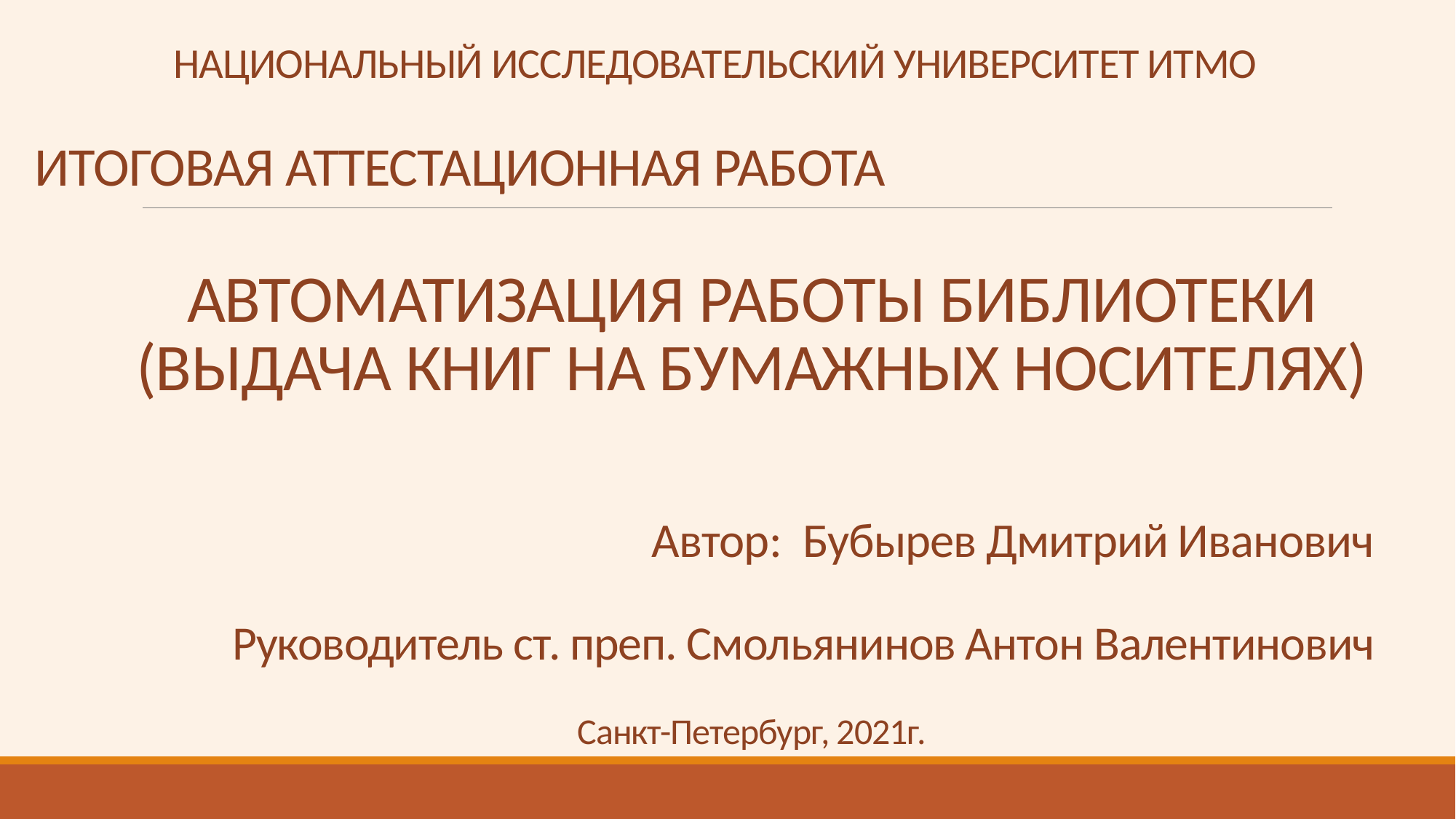

НАЦИОНАЛЬНЫЙ ИССЛЕДОВАТЕЛЬСКИЙ УНИВЕРСИТЕТ ИТМО
ИТОГОВАЯ АТТЕСТАЦИОННАЯ РАБОТА
АВТОМАТИЗАЦИЯ РАБОТЫ БИБЛИОТЕКИ (ВЫДАЧА КНИГ НА БУМАЖНЫХ НОСИТЕЛЯХ)
# Автор:  Бубырев Дмитрий Иванович
Руководитель ст. преп. Смольянинов Антон Валентинович
Санкт-Петербург, 2021г.